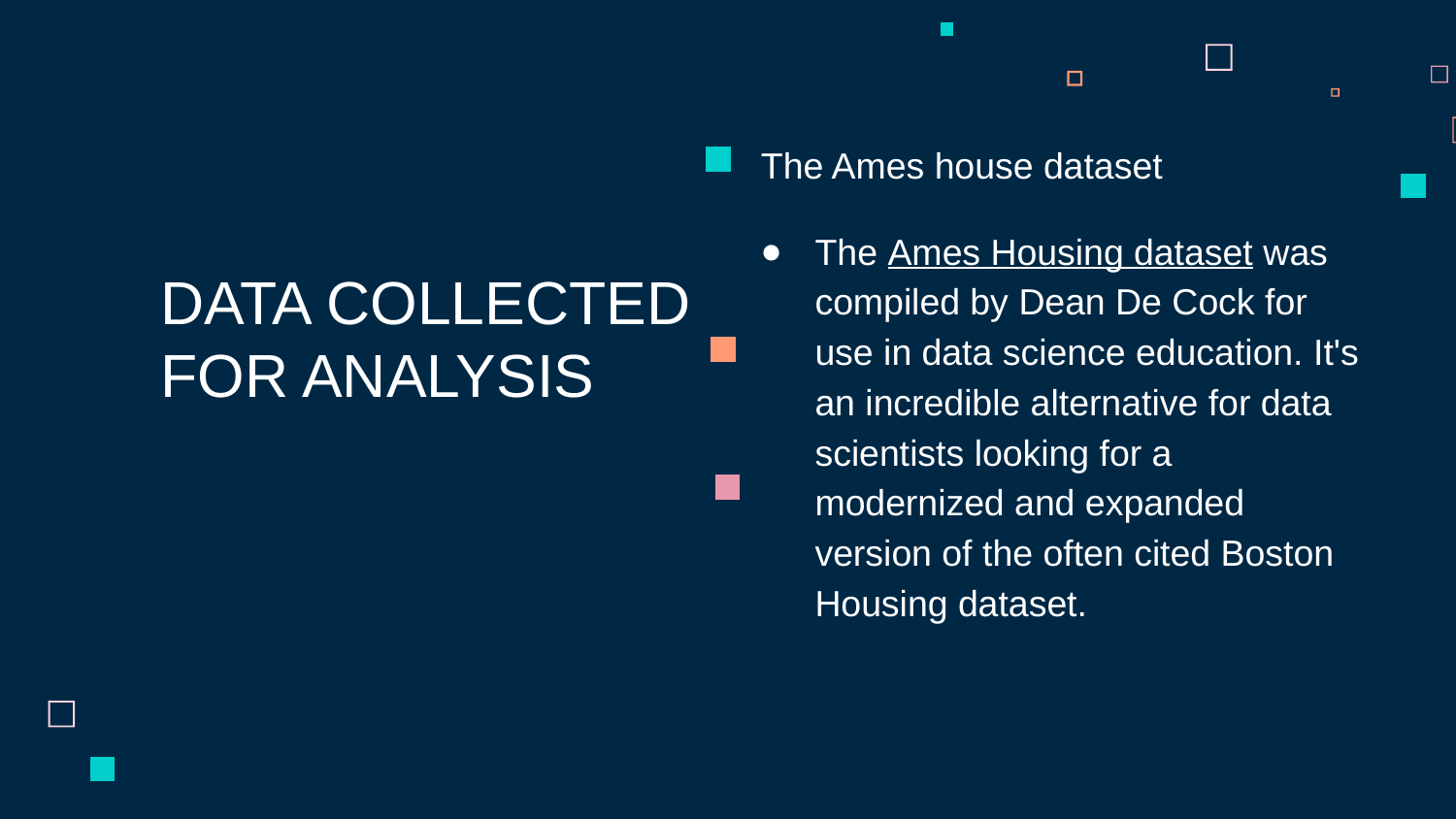

The Ames house dataset
The Ames Housing dataset was compiled by Dean De Cock for use in data science education. It's an incredible alternative for data scientists looking for a modernized and expanded version of the often cited Boston Housing dataset.

# DATA COLLECTED FOR ANALYSIS